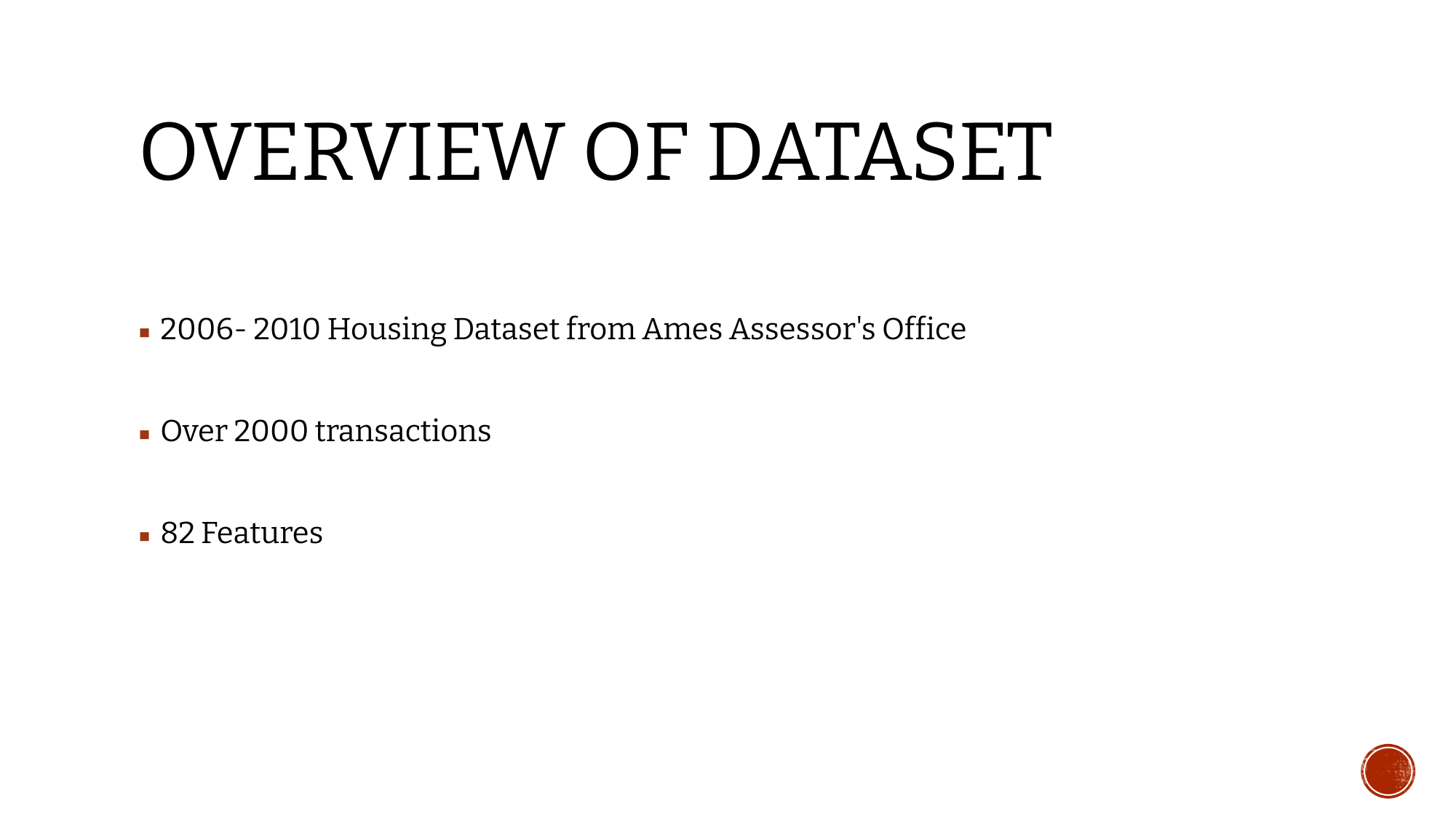

# OVERVIEW OF DATASET

2006- 2010 Housing Dataset from Ames Assessor's Office

Over 2000 transactions

82 Features